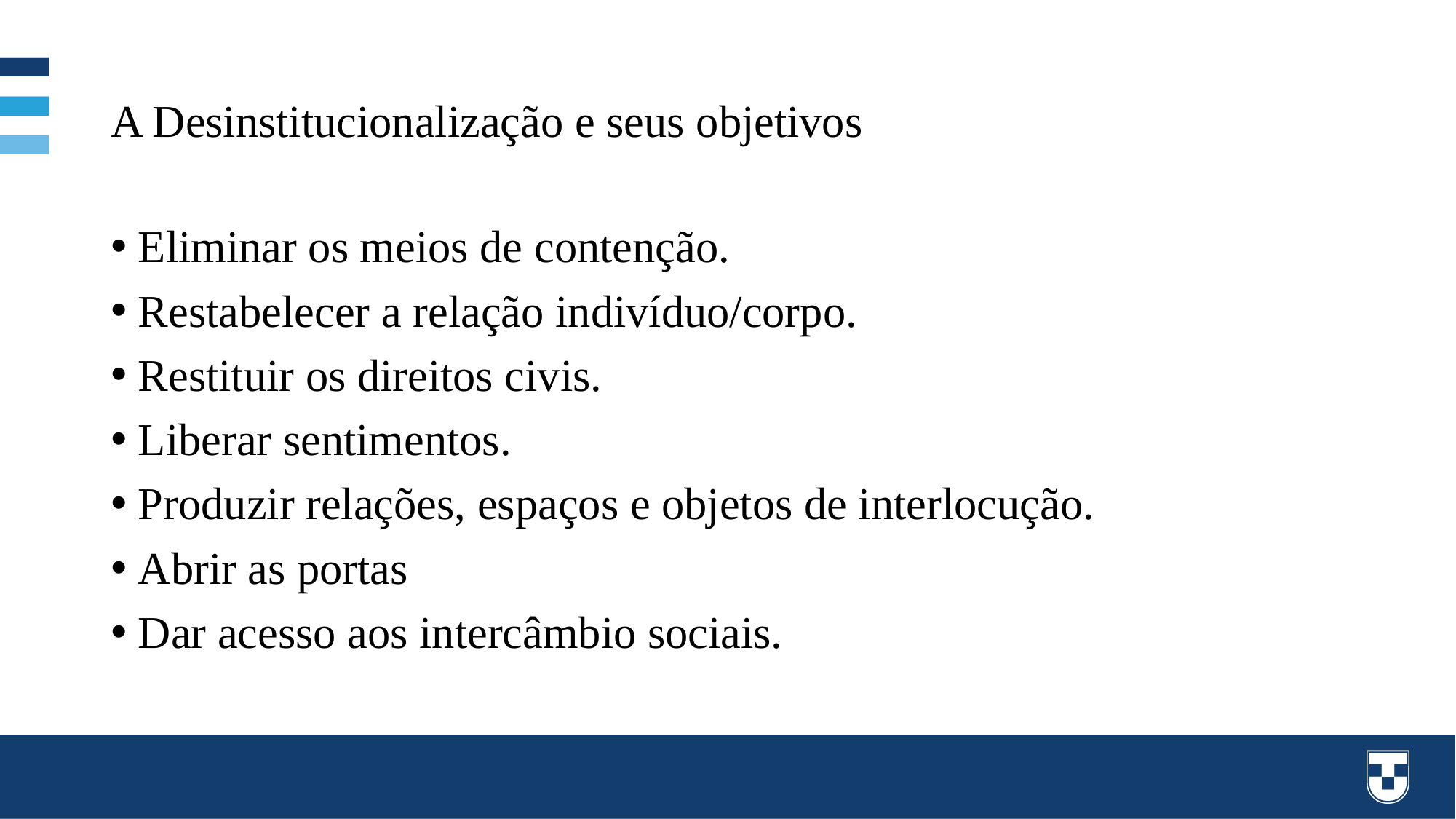

# A Desinstitucionalização e seus objetivos
Eliminar os meios de contenção.
Restabelecer a relação indivíduo/corpo.
Restituir os direitos civis.
Liberar sentimentos.
Produzir relações, espaços e objetos de interlocução.
Abrir as portas
Dar acesso aos intercâmbio sociais.